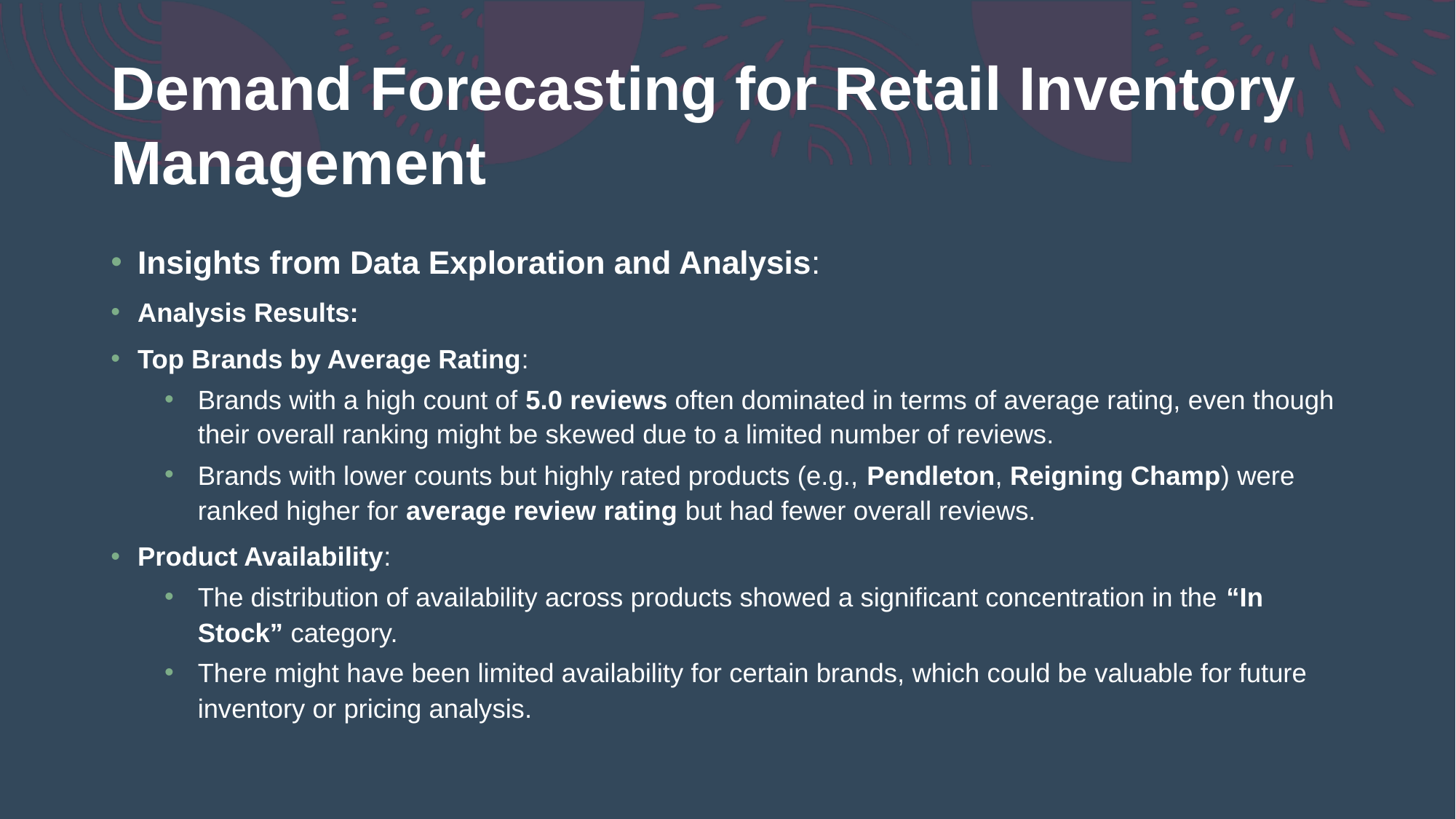

# Demand Forecasting for Retail Inventory Management
Insights from Data Exploration and Analysis:
Analysis Results:
Top Brands by Average Rating:
Brands with a high count of 5.0 reviews often dominated in terms of average rating, even though their overall ranking might be skewed due to a limited number of reviews.
Brands with lower counts but highly rated products (e.g., Pendleton, Reigning Champ) were ranked higher for average review rating but had fewer overall reviews.
Product Availability:
The distribution of availability across products showed a significant concentration in the “In Stock” category.
There might have been limited availability for certain brands, which could be valuable for future inventory or pricing analysis.